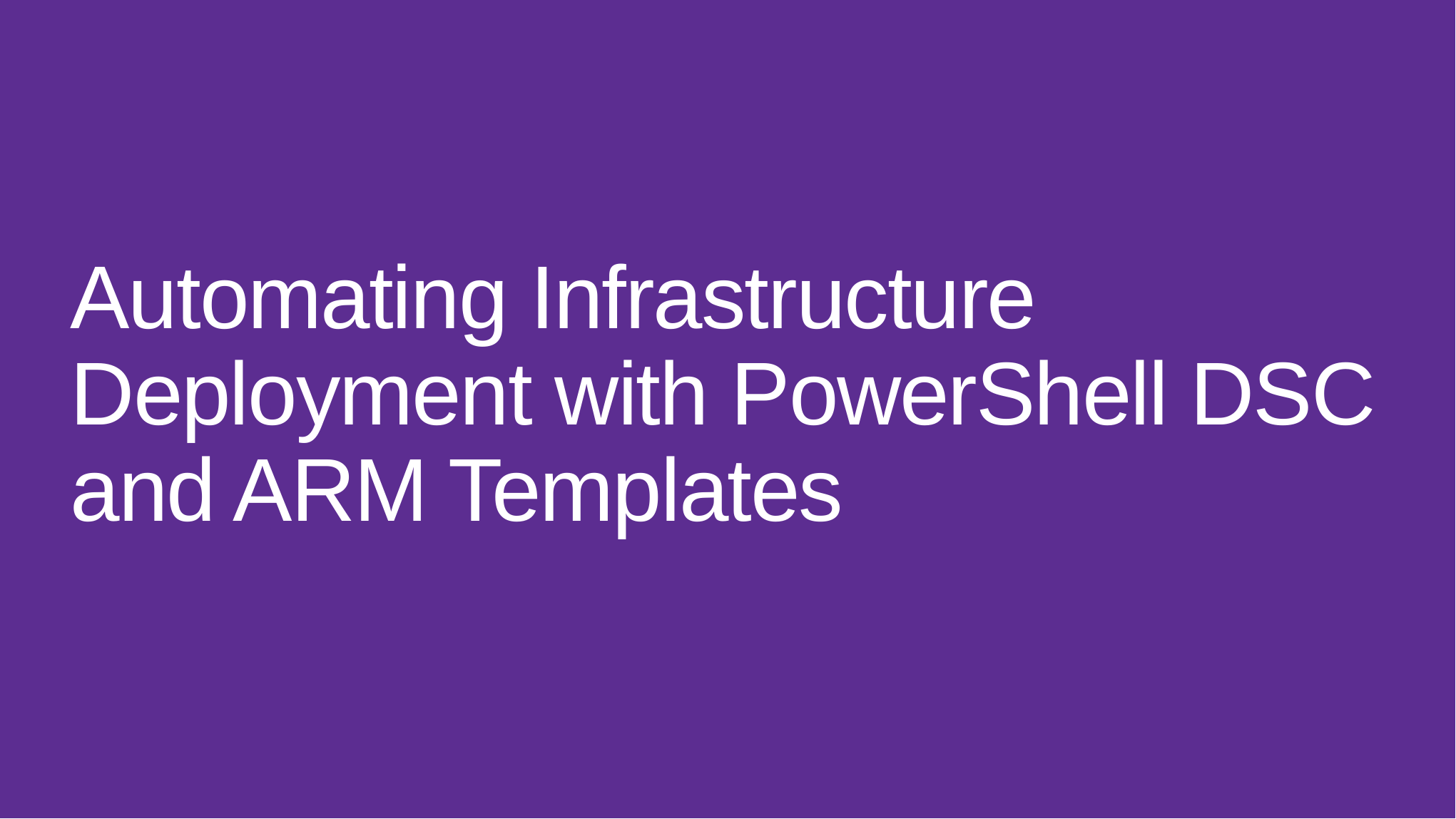

# Automating Infrastructure Deployment with PowerShell DSC and ARM Templates